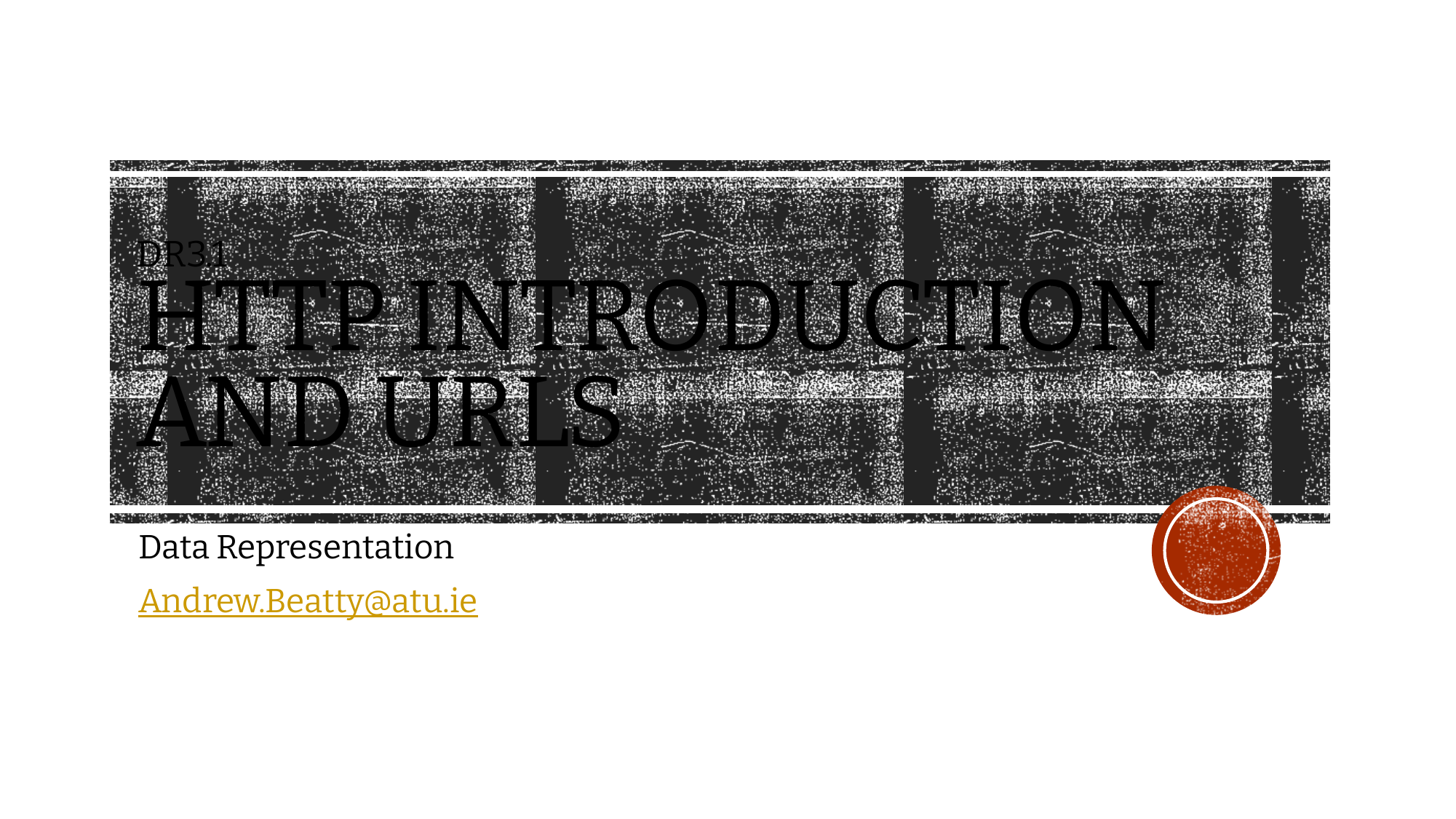

# DR3.1 HTTP introduction and URLs
Data Representation
Andrew.Beatty@atu.ie